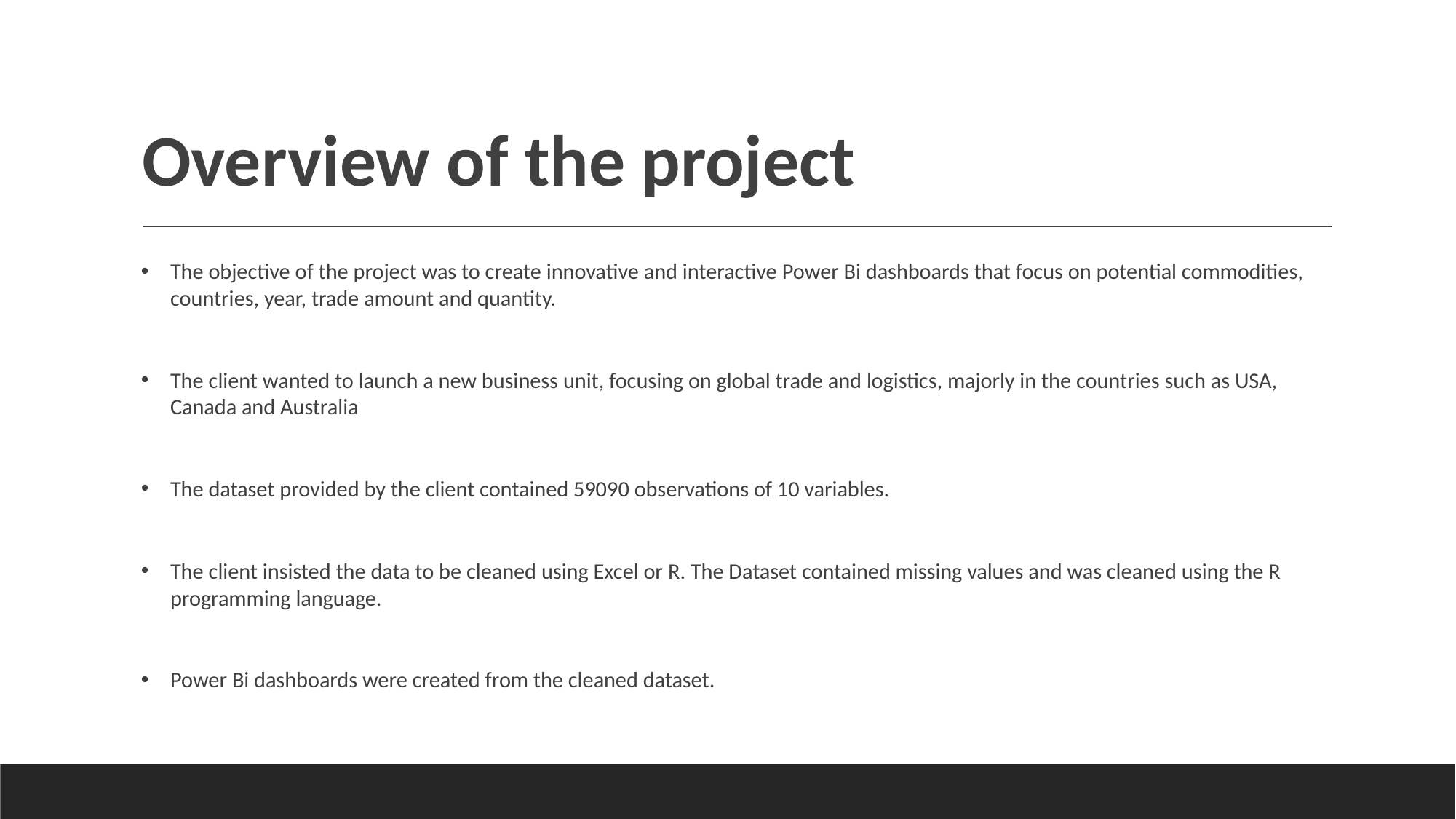

# Overview of the project
The objective of the project was to create innovative and interactive Power Bi dashboards that focus on potential commodities, countries, year, trade amount and quantity.

The client wanted to launch a new business unit, focusing on global trade and logistics, majorly in the countries such as USA, Canada and Australia

The dataset provided by the client contained 59090 observations of 10 variables.

The client insisted the data to be cleaned using Excel or R. The Dataset contained missing values and was cleaned using the R programming language.

Power Bi dashboards were created from the cleaned dataset.